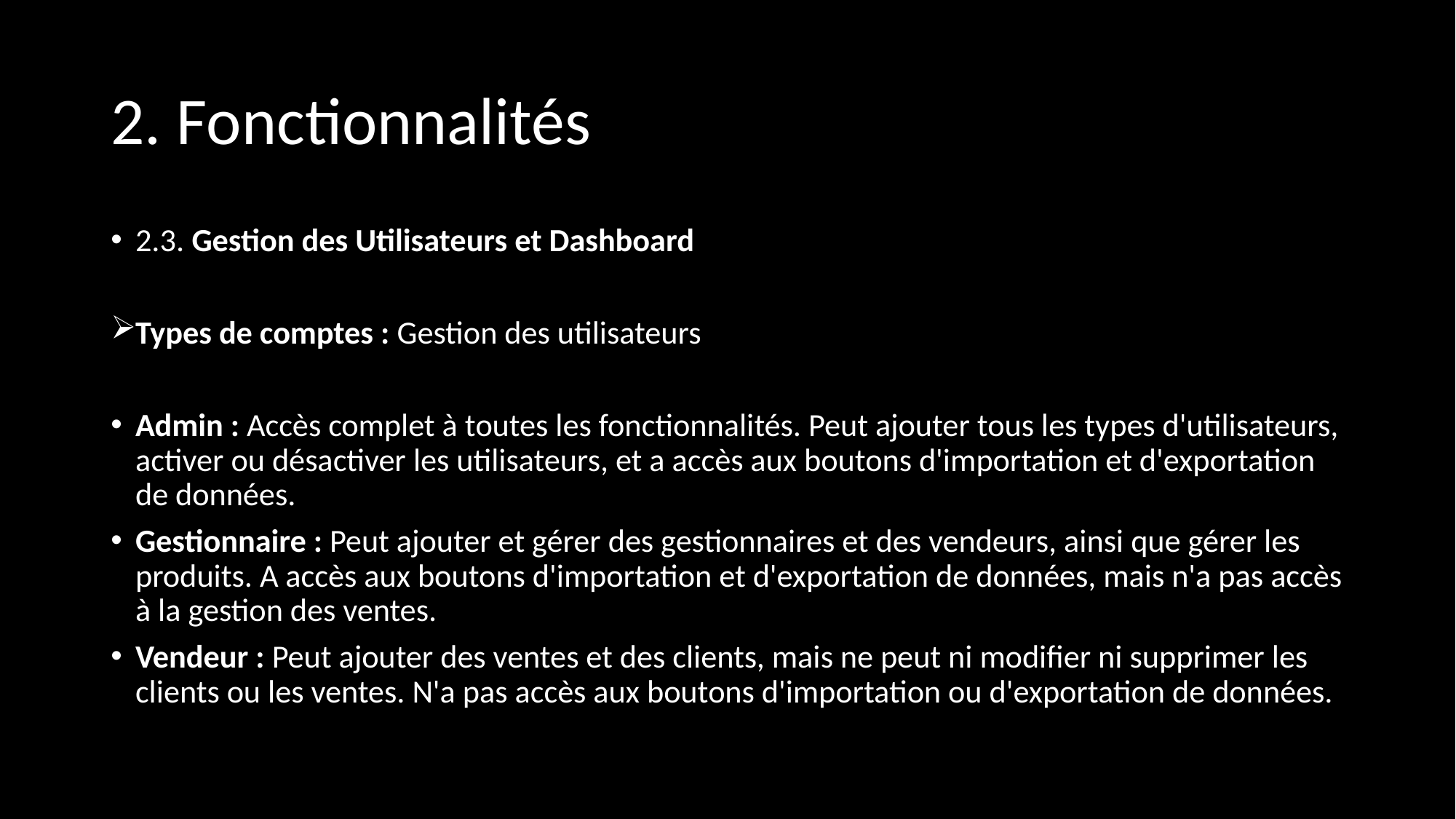

# 2. Fonctionnalités
2.3. Gestion des Utilisateurs et Dashboard

Types de comptes : Gestion des utilisateurs

Admin : Accès complet à toutes les fonctionnalités. Peut ajouter tous les types d'utilisateurs, activer ou désactiver les utilisateurs, et a accès aux boutons d'importation et d'exportation de données.
Gestionnaire : Peut ajouter et gérer des gestionnaires et des vendeurs, ainsi que gérer les produits. A accès aux boutons d'importation et d'exportation de données, mais n'a pas accès à la gestion des ventes.
Vendeur : Peut ajouter des ventes et des clients, mais ne peut ni modifier ni supprimer les clients ou les ventes. N'a pas accès aux boutons d'importation ou d'exportation de données.